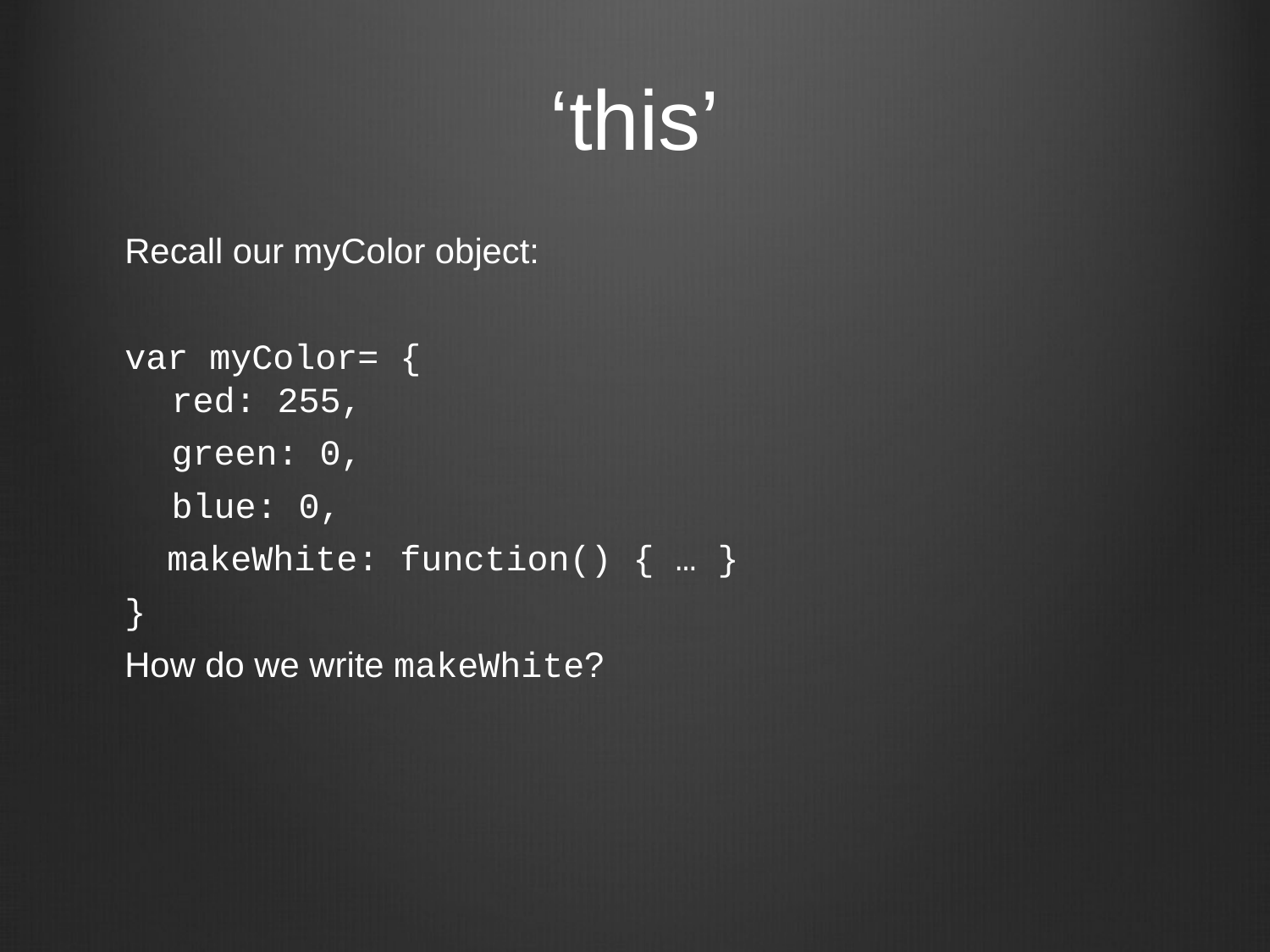

# ‘this’
Recall our myColor object:

var myColor= {
red: 255,
	green: 0,
	blue: 0,
  makeWhite: function() { … }
}
How do we write makeWhite?